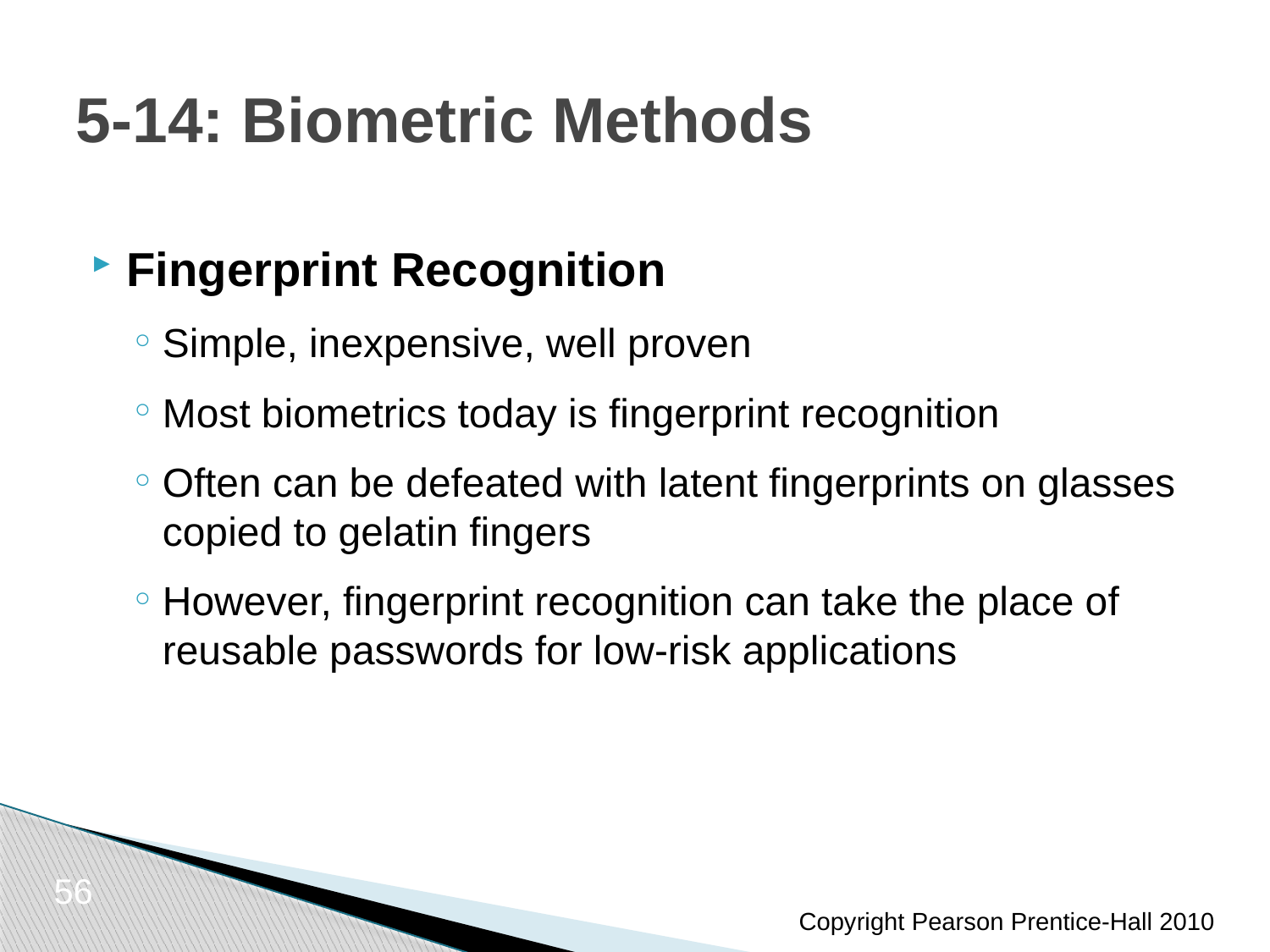

# 5-14: Biometric Methods
Fingerprint Recognition
Simple, inexpensive, well proven
Most biometrics today is fingerprint recognition
Often can be defeated with latent fingerprints on glasses copied to gelatin fingers
However, fingerprint recognition can take the place of reusable passwords for low-risk applications

56
Copyright Pearson Prentice-Hall 2010